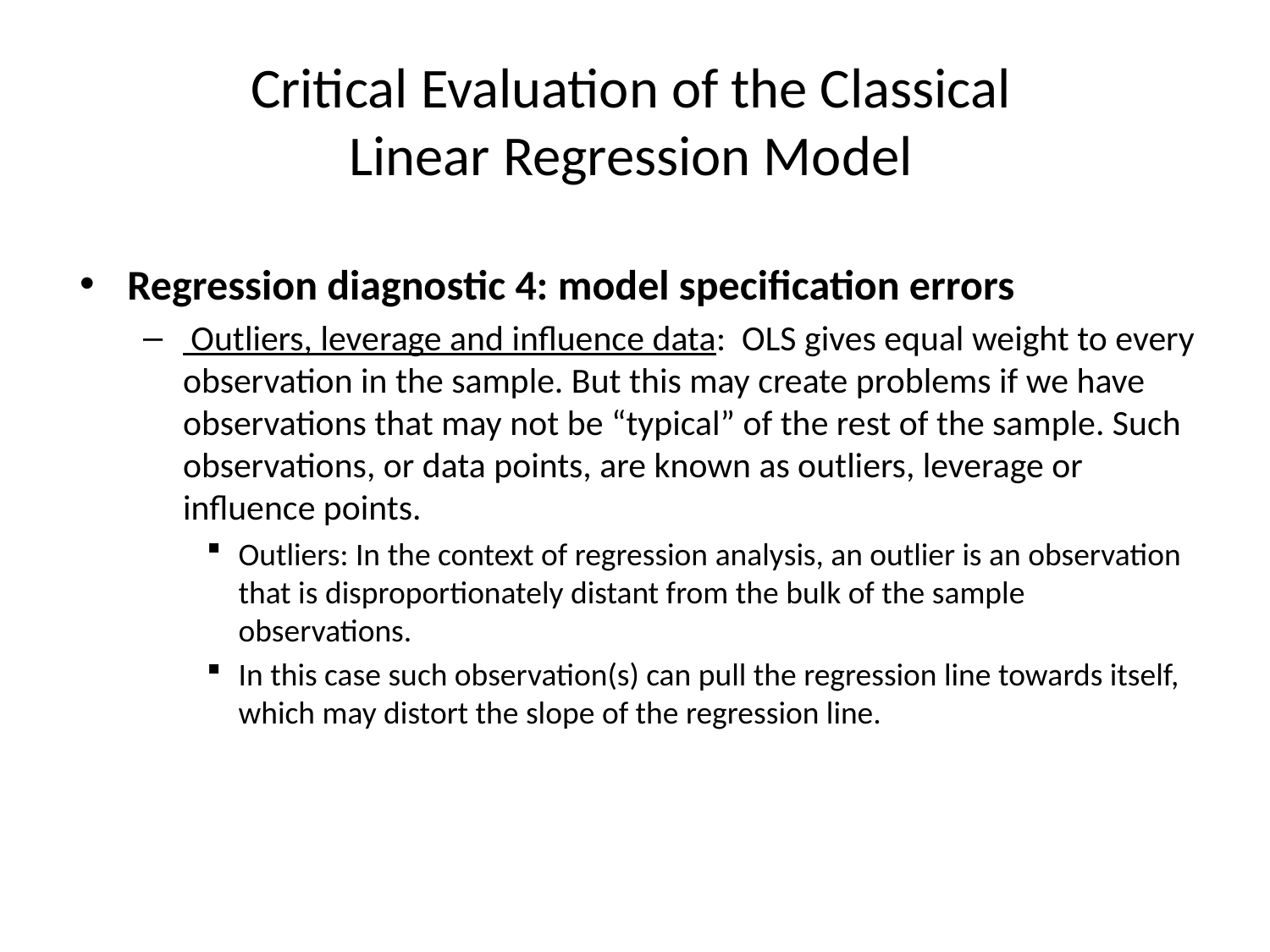

# Critical Evaluation of the Classical Linear Regression Model
Regression diagnostic 4: model specification errors
 Outliers, leverage and influence data:  OLS gives equal weight to every observation in the sample. But this may create problems if we have observations that may not be “typical” of the rest of the sample. Such observations, or data points, are known as outliers, leverage or influence points.
Outliers: In the context of regression analysis, an outlier is an observation that is disproportionately distant from the bulk of the sample observations.
In this case such observation(s) can pull the regression line towards itself, which may distort the slope of the regression line.